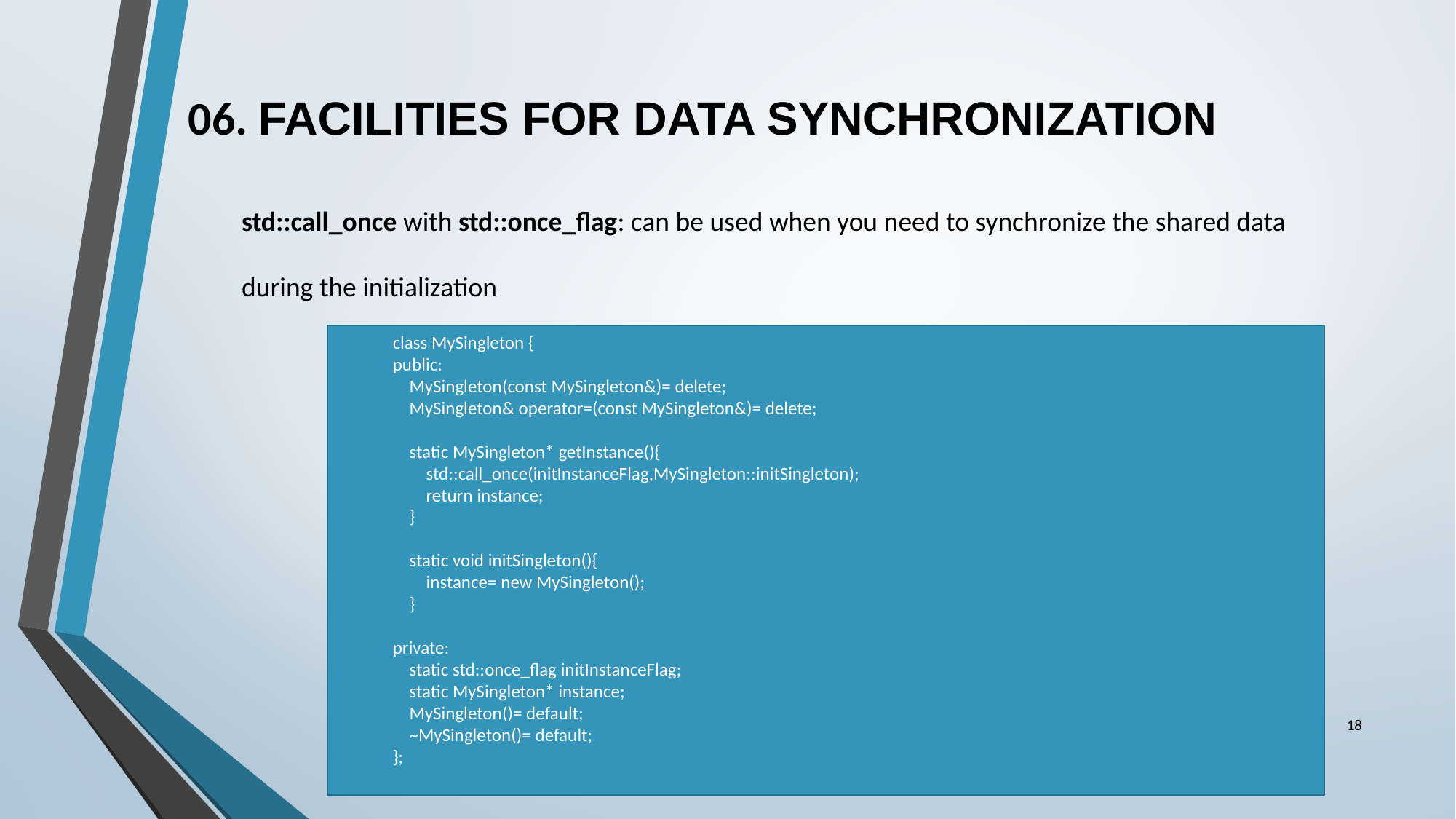

# 06. FACILITIES FOR DATA SYNCHRONIZATION
std::call_once with std::once_flag: can be used when you need to synchronize the shared data during the initialization

class MySingleton {
public:
    MySingleton(const MySingleton&)= delete;
    MySingleton& operator=(const MySingleton&)= delete;

    static MySingleton* getInstance(){
        std::call_once(initInstanceFlag,MySingleton::initSingleton);
        return instance;
    }

    static void initSingleton(){
        instance= new MySingleton();
    }

private:
    static std::once_flag initInstanceFlag;
    static MySingleton* instance;
    MySingleton()= default;
    ~MySingleton()= default;
};
18